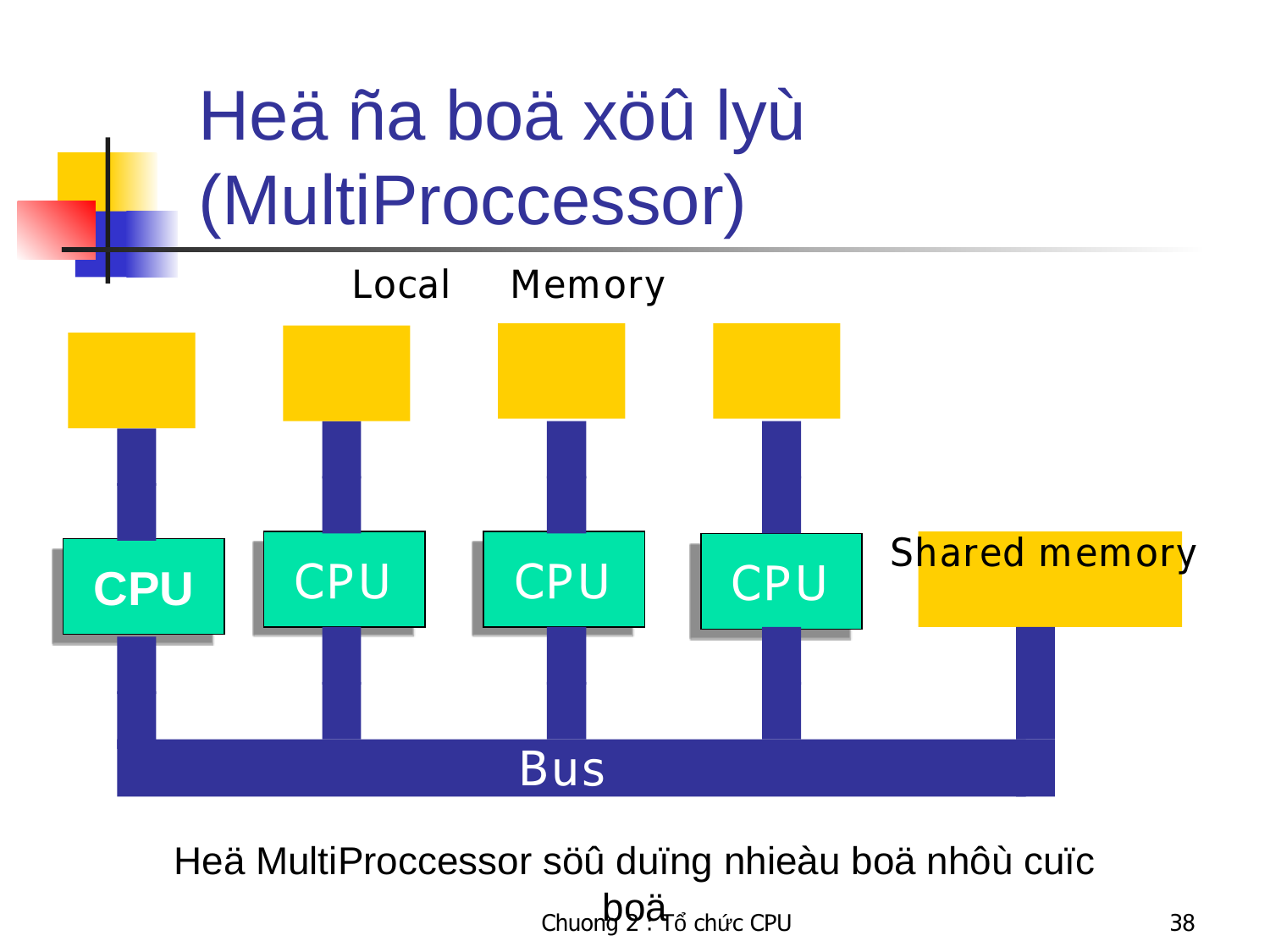

# Heä ña boä xöû lyù (MultiProccessor)
Local     Memory

Shared memory
CPU
CPU

CPU
CPU

Bus

Heä MultiProccessor söû duïng nhieàu boä nhôù cuïc boä
Chuong 2 : Tổ chức CPU
38